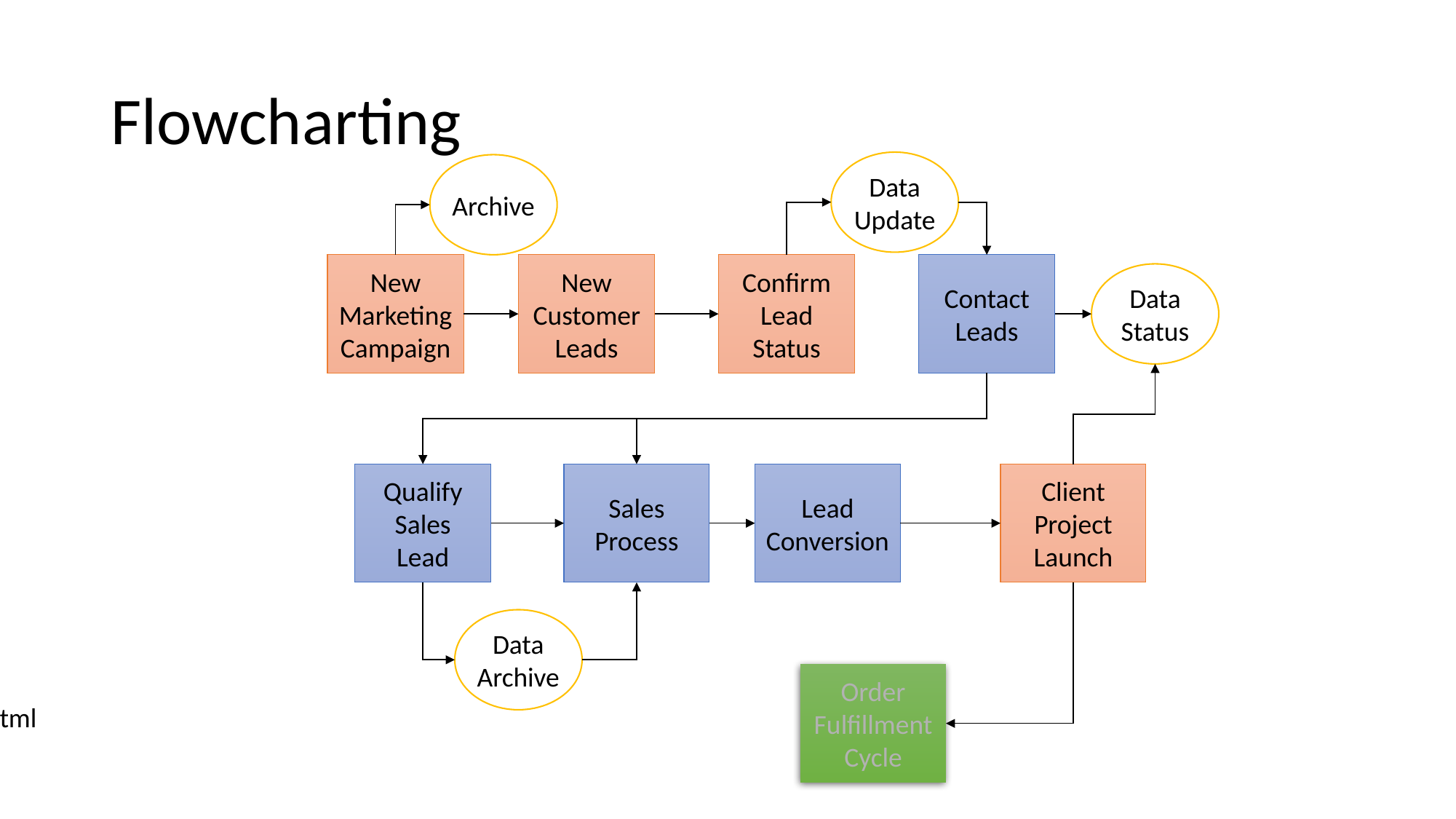

# Flowcharting

Data
Update
Archive
New
Marketing
Campaign
New
Customer
Leads
Confirm
Lead
Status
Contact
Leads
Data
Status
Qualify
Sales
Lead
Sales
Process
Lead
Conversion
Client
Project
Launch
Data
Archive
Order
Fulfillment
Cycle
Lean:https://www.emsstrategies.com/dm090203article2.html
42